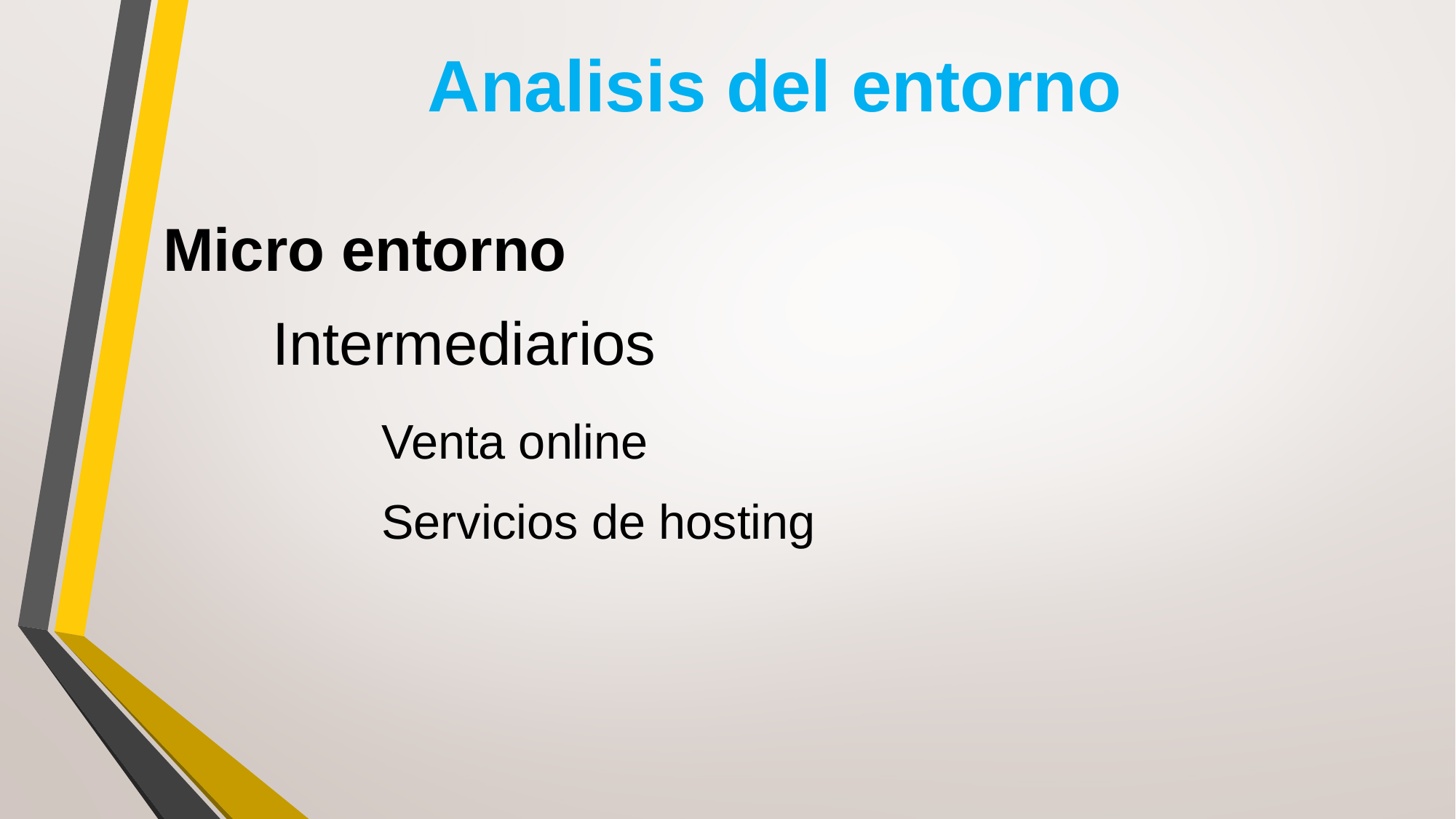

# Analisis del entorno
Micro entorno
	Intermediarios
		Venta online
		Servicios de hosting